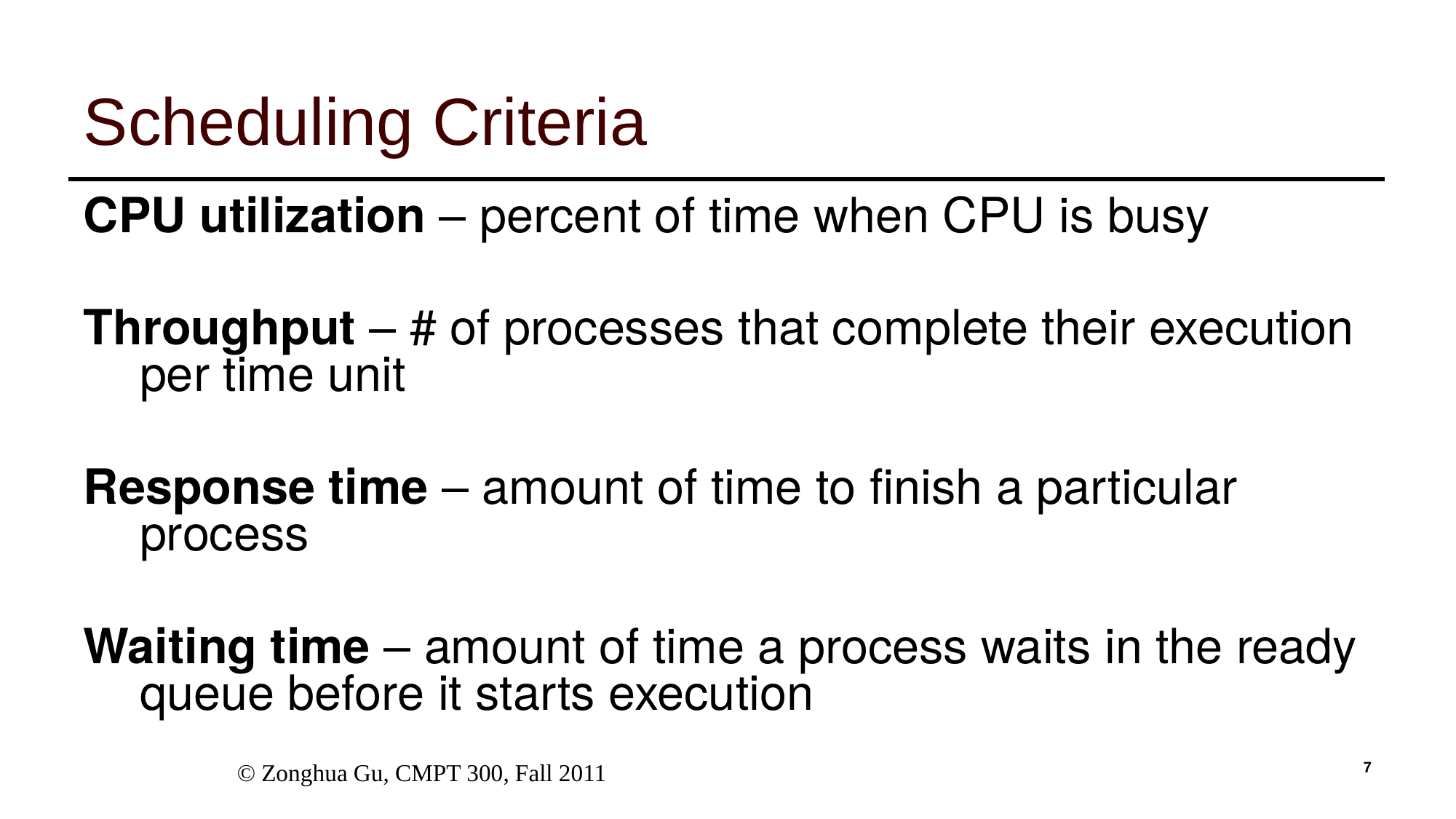

# Scheduling Criteria
CPU utilization – percent of time when CPU is busy

Throughput – # of processes that complete their execution per time unit

Response time – amount of time to finish a particular  process

Waiting time – amount of time a process waits in the ready queue before it starts execution

 © Zonghua Gu, CMPT 300, Fall 2011
7